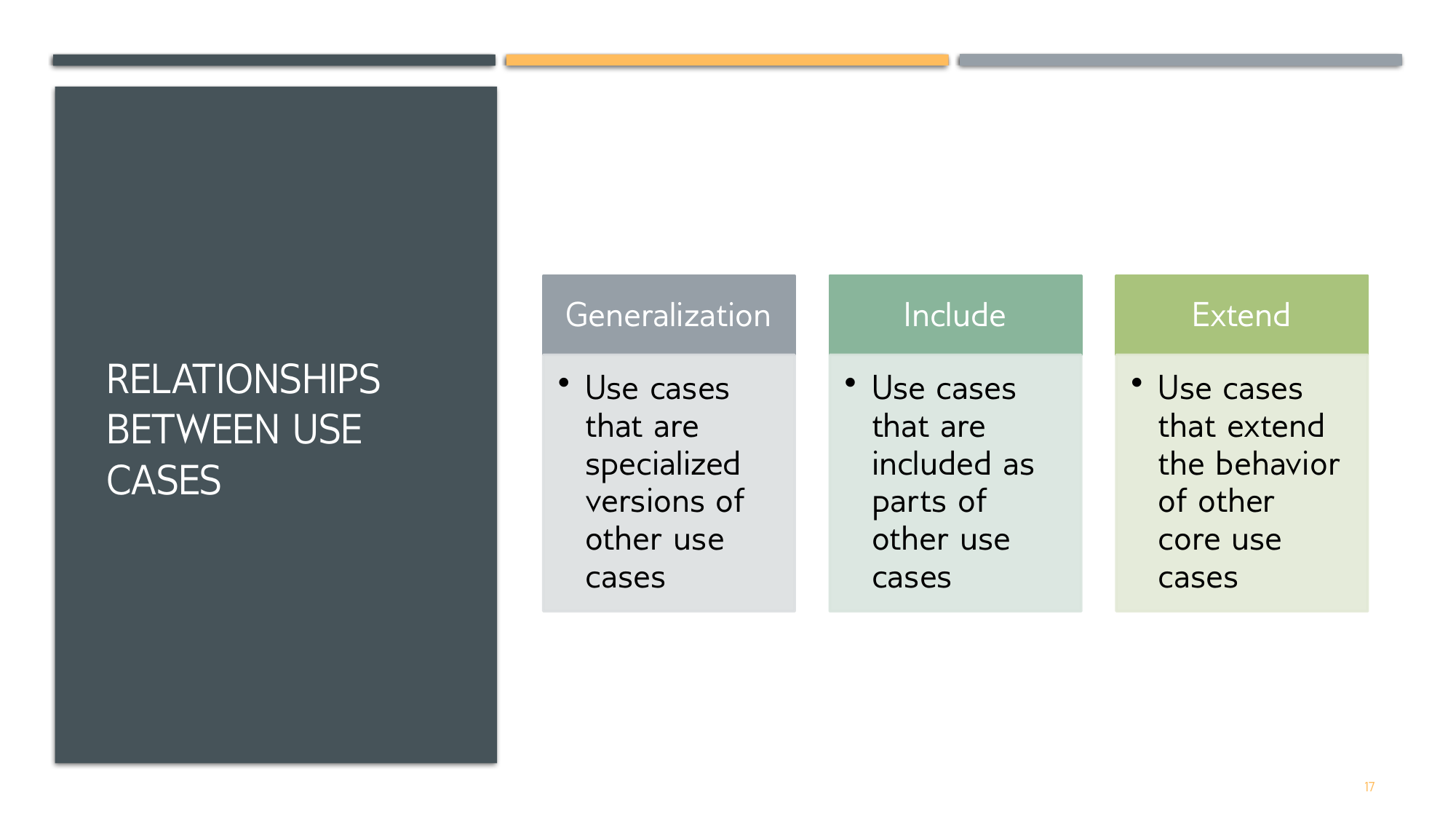

Generalization
Use cases that are specialized versions of other use cases
Include
Use cases that are included as parts of other use cases
Extend
Use cases that extend the behavior of other core use cases
# RELATIONSHIPS BETWEEN USE CASES
17